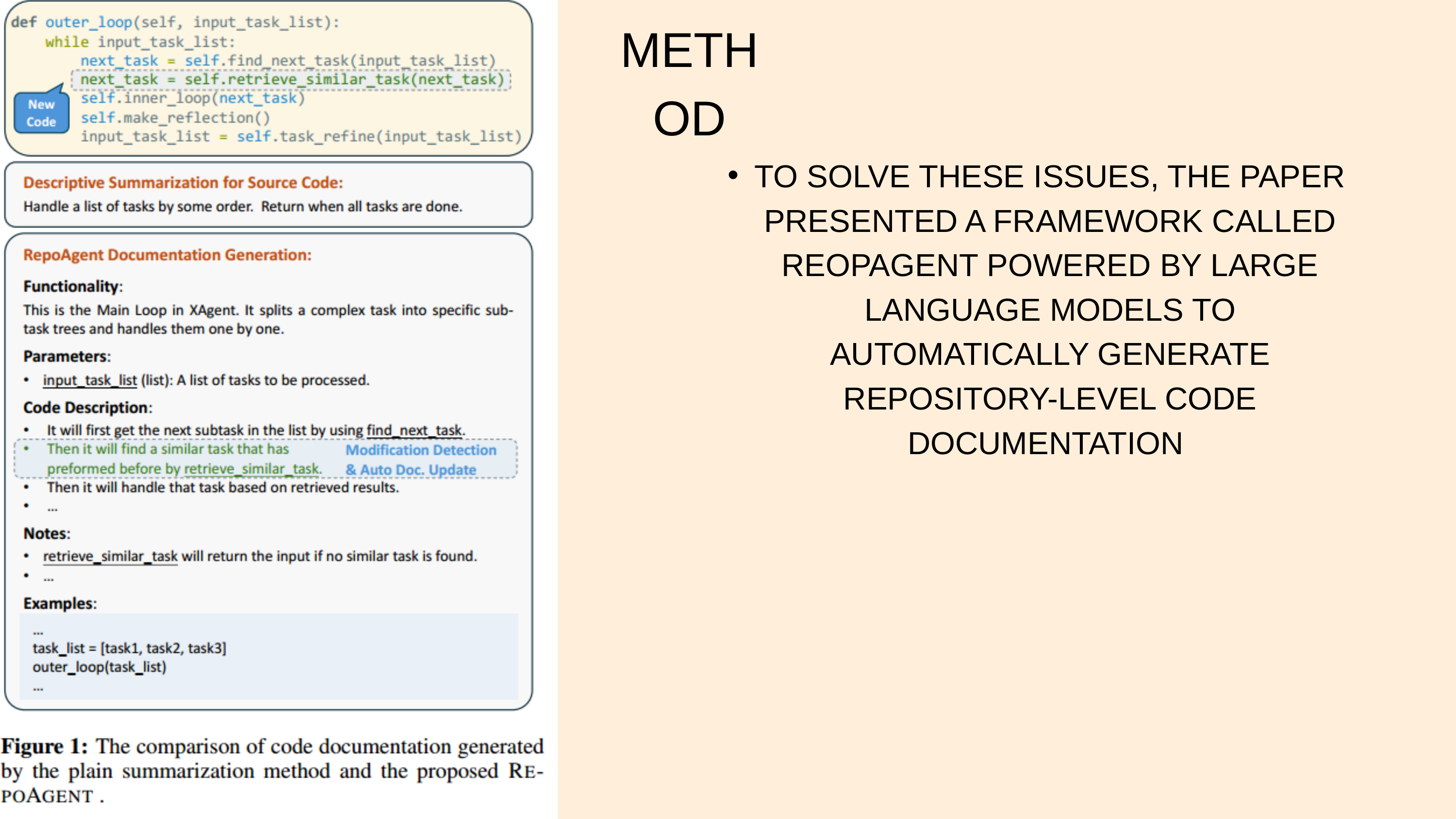

METHOD
TO SOLVE THESE ISSUES, THE PAPER PRESENTED A FRAMEWORK CALLED REOPAGENT POWERED BY LARGE LANGUAGE MODELS TO AUTOMATICALLY GENERATE REPOSITORY-LEVEL CODE DOCUMENTATION